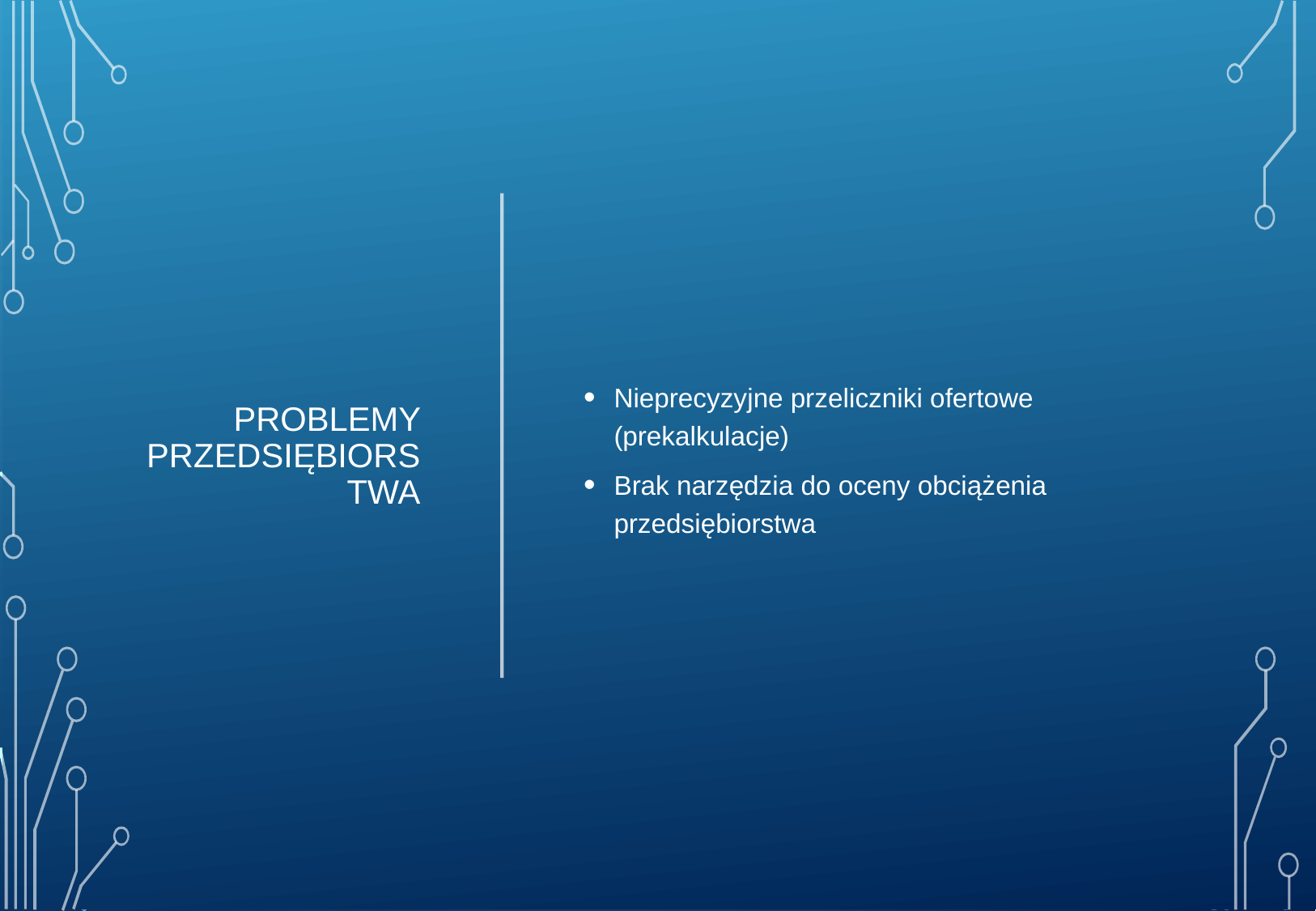

# Problemy Przedsiębiorstwa
Nieprecyzyjne przeliczniki ofertowe (prekalkulacje)
Brak narzędzia do oceny obciążenia przedsiębiorstwa